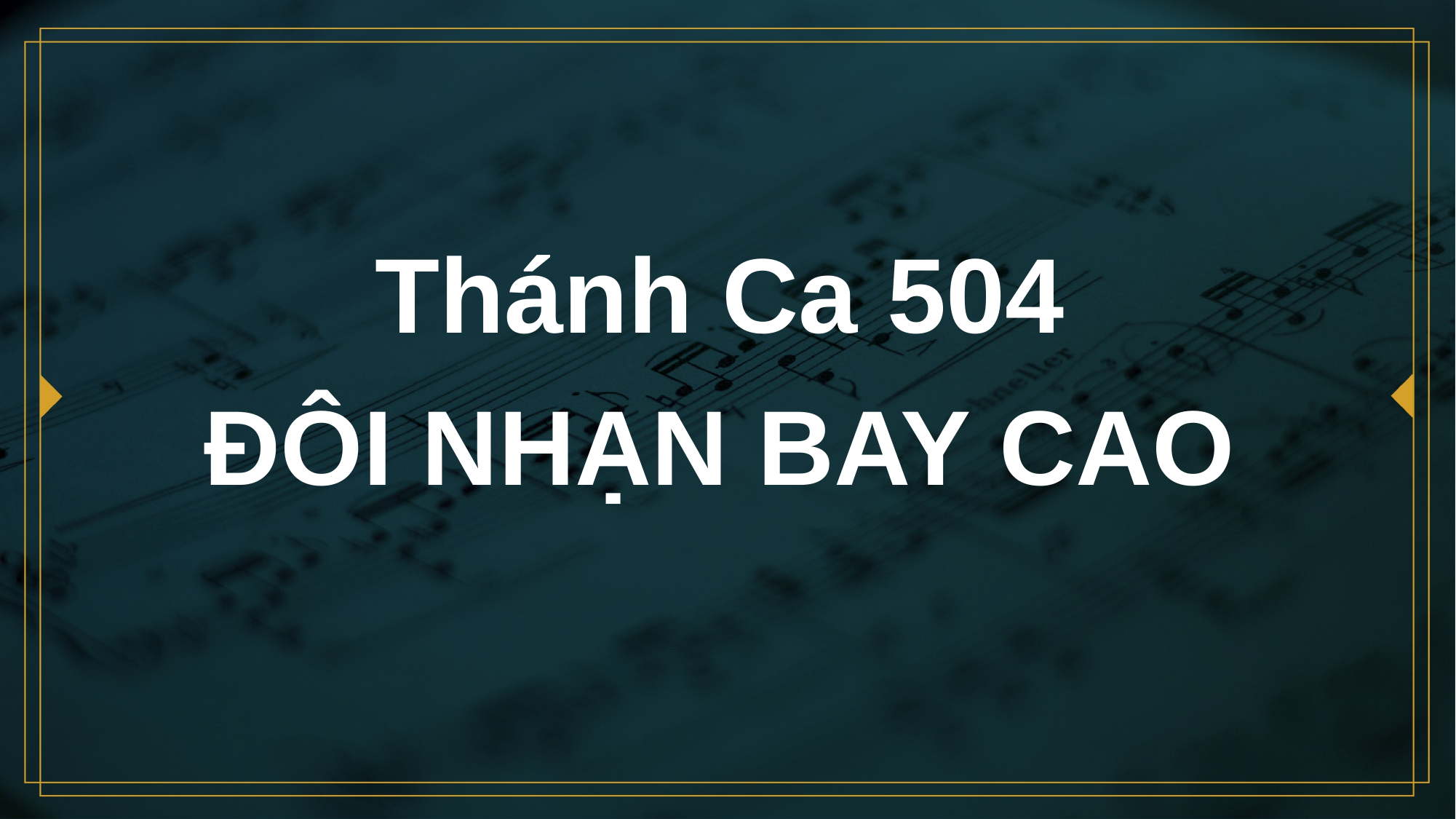

# Thánh Ca 504 ĐÔI NHẠN BAY CAO